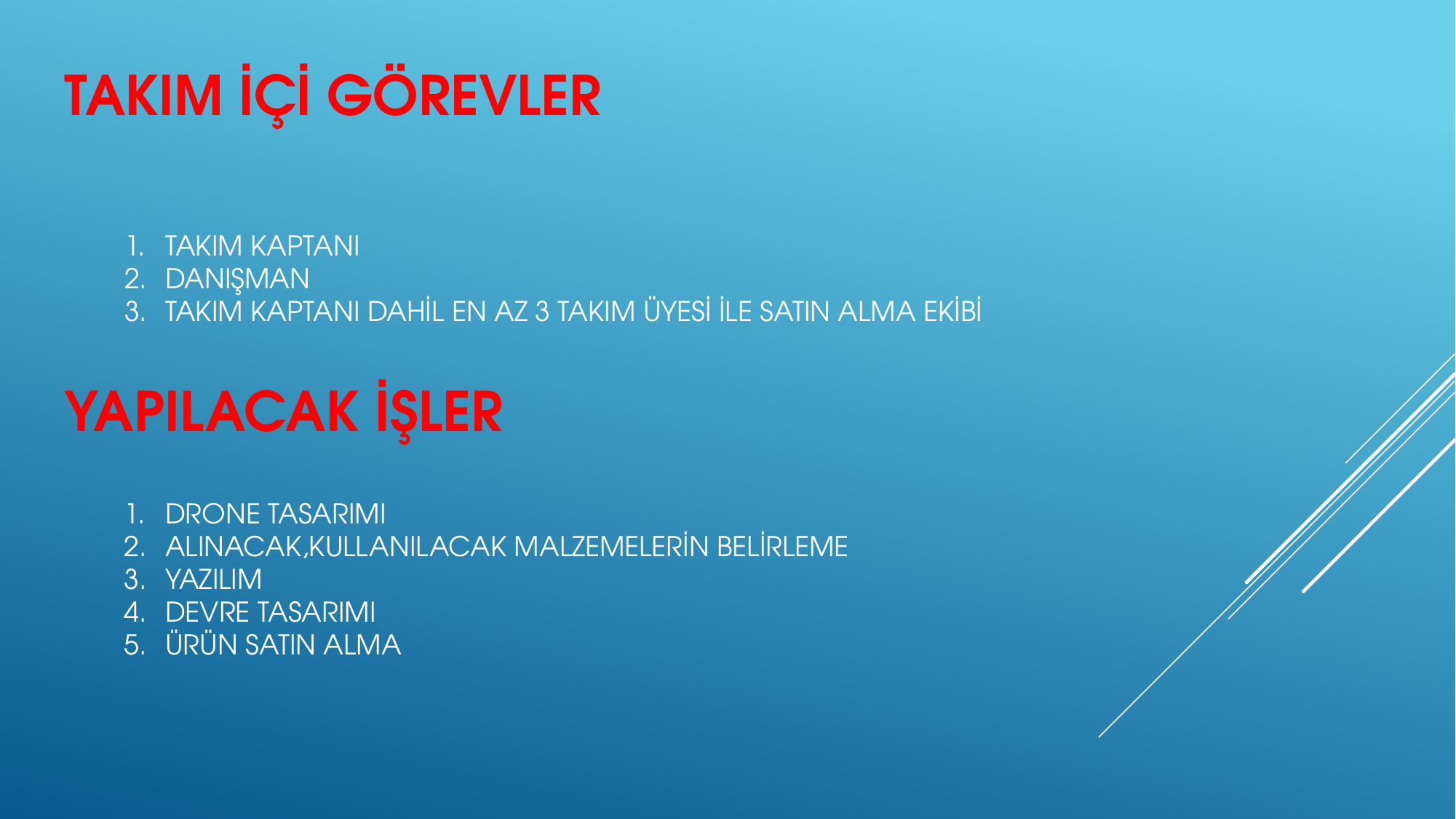

# Takım içi görevler
TAKIM KAPTANI
DANIŞMAN
TAKIM KAPTANI DAHİL EN AZ 3 TAKIM ÜYESİ İLE SATIN ALMA EKİBİ

YAPILACAK İŞLER
DRONE TASARIMI
ALINACAK,KULLANILACAK MALZEMELERİN BELİRLEME
YAZILIM
DEVRE TASARIMI
ÜRÜN SATIN ALMA